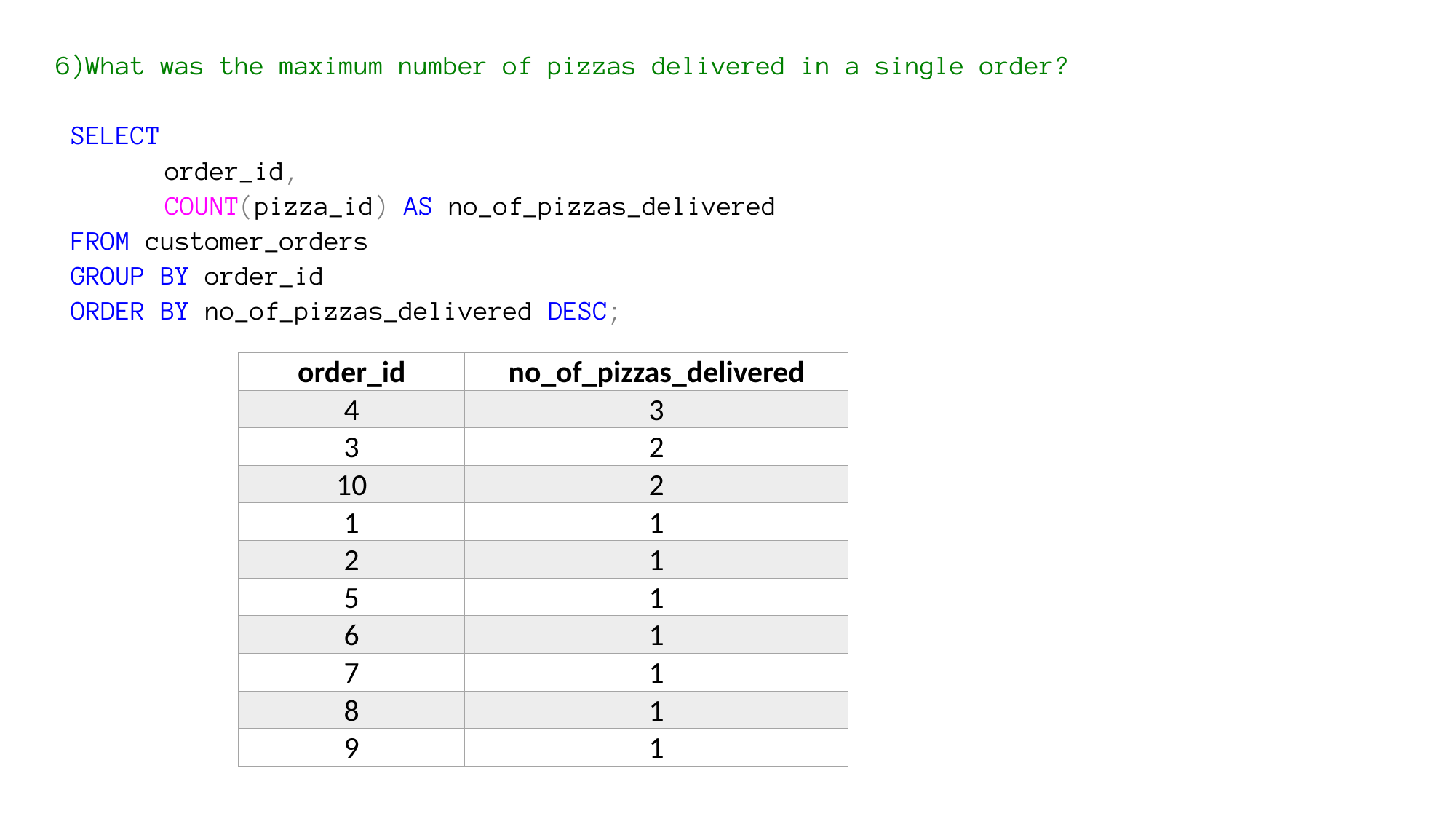

6)What was the maximum number of pizzas delivered in a single order?

 SELECT
	order_id,
	COUNT(pizza_id) AS no_of_pizzas_delivered
 FROM customer_orders
 GROUP BY order_id
 ORDER BY no_of_pizzas_delivered DESC;
| order\_id | no\_of\_pizzas\_delivered |
| --- | --- |
| 4 | 3 |
| 3 | 2 |
| 10 | 2 |
| 1 | 1 |
| 2 | 1 |
| 5 | 1 |
| 6 | 1 |
| 7 | 1 |
| 8 | 1 |
| 9 | 1 |